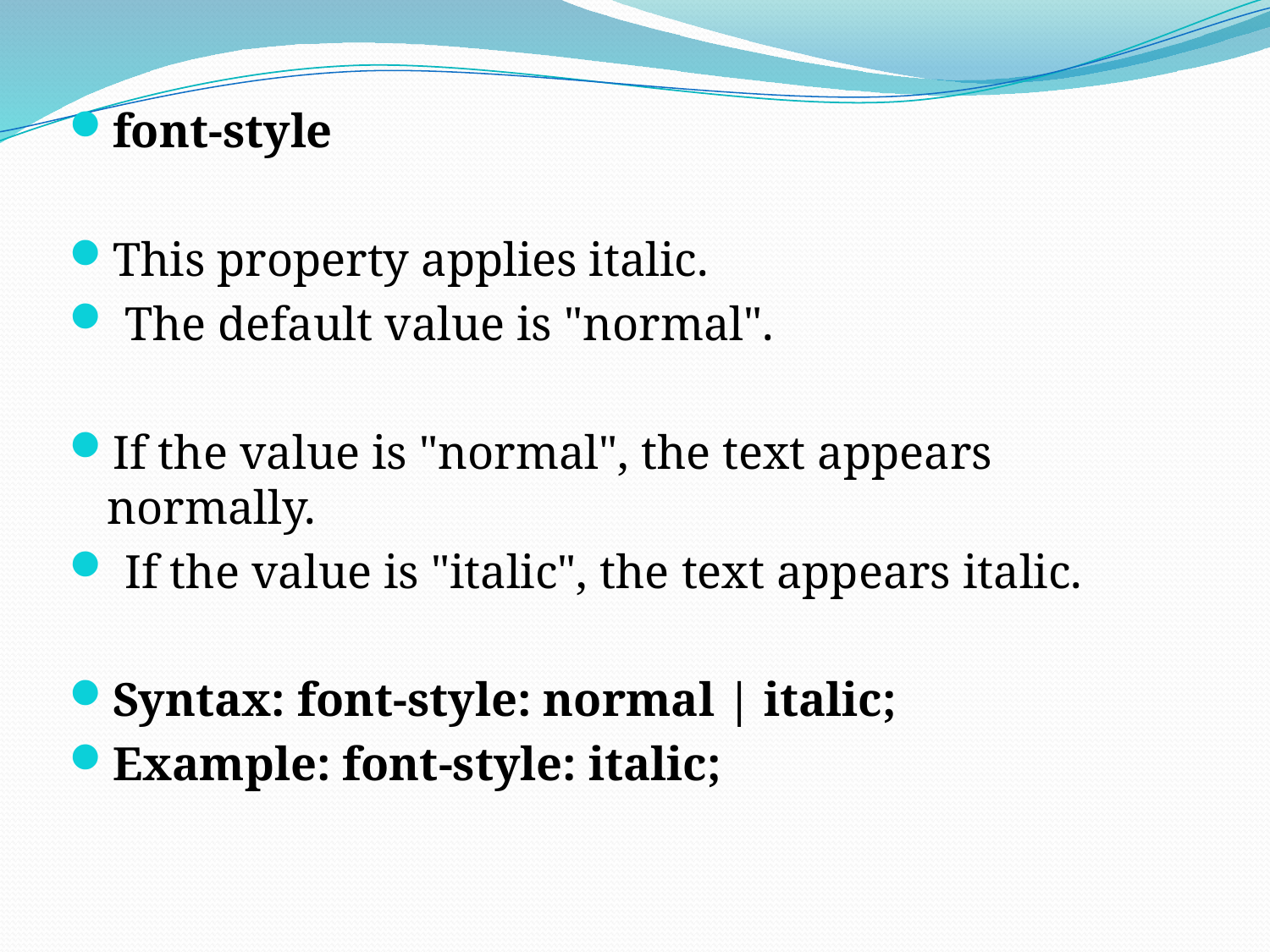

font-style

This property applies italic.
 The default value is "normal".

If the value is "normal", the text appears normally.
 If the value is "italic", the text appears italic.

Syntax: font-style: normal | italic;
Example: font-style: italic;